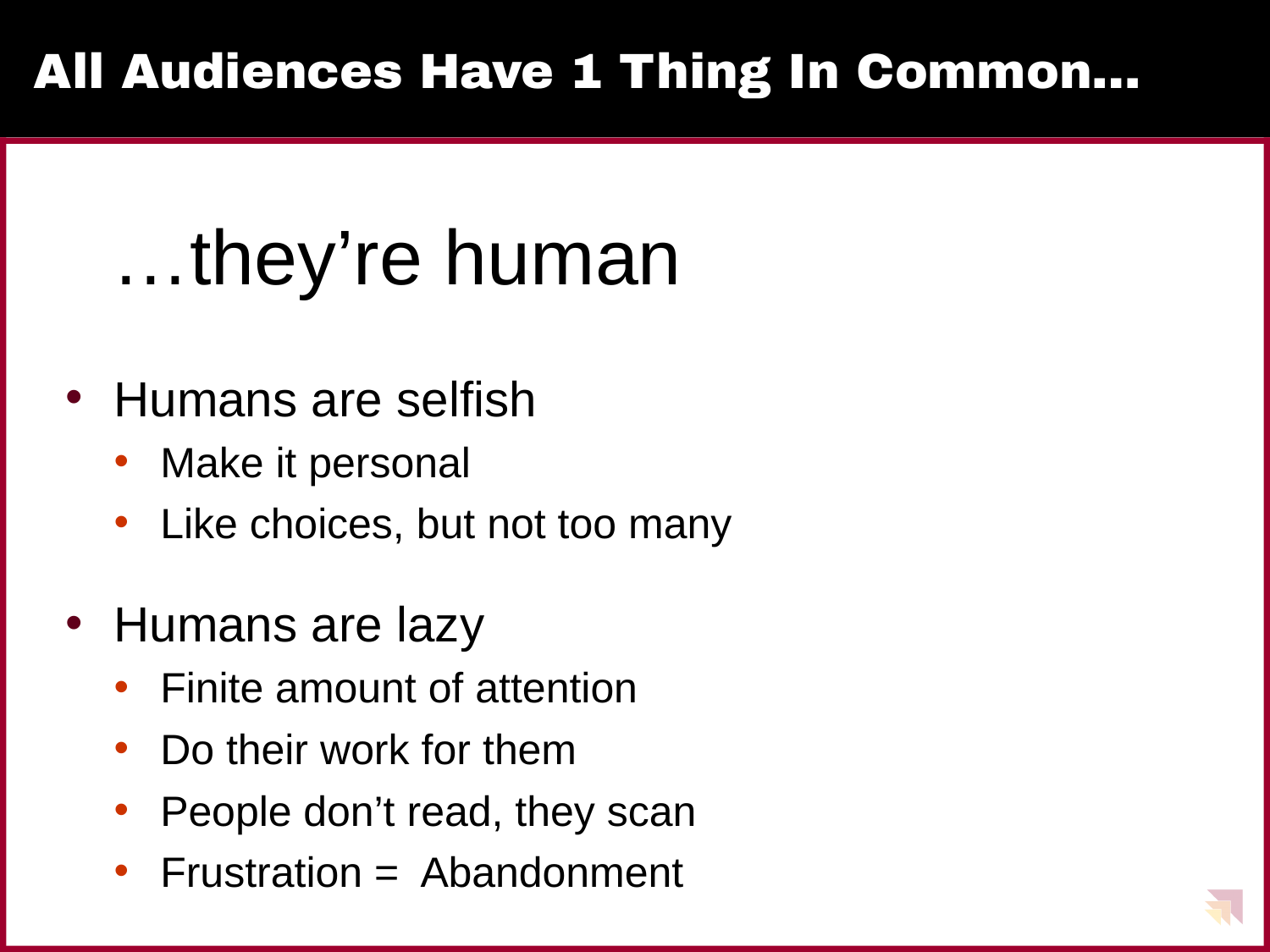

# All Audiences Have 1 Thing In Common…
…they’re human
Humans are selfish
Make it personal
Like choices, but not too many
Humans are lazy
Finite amount of attention
Do their work for them
People don’t read, they scan
Frustration =  Abandonment